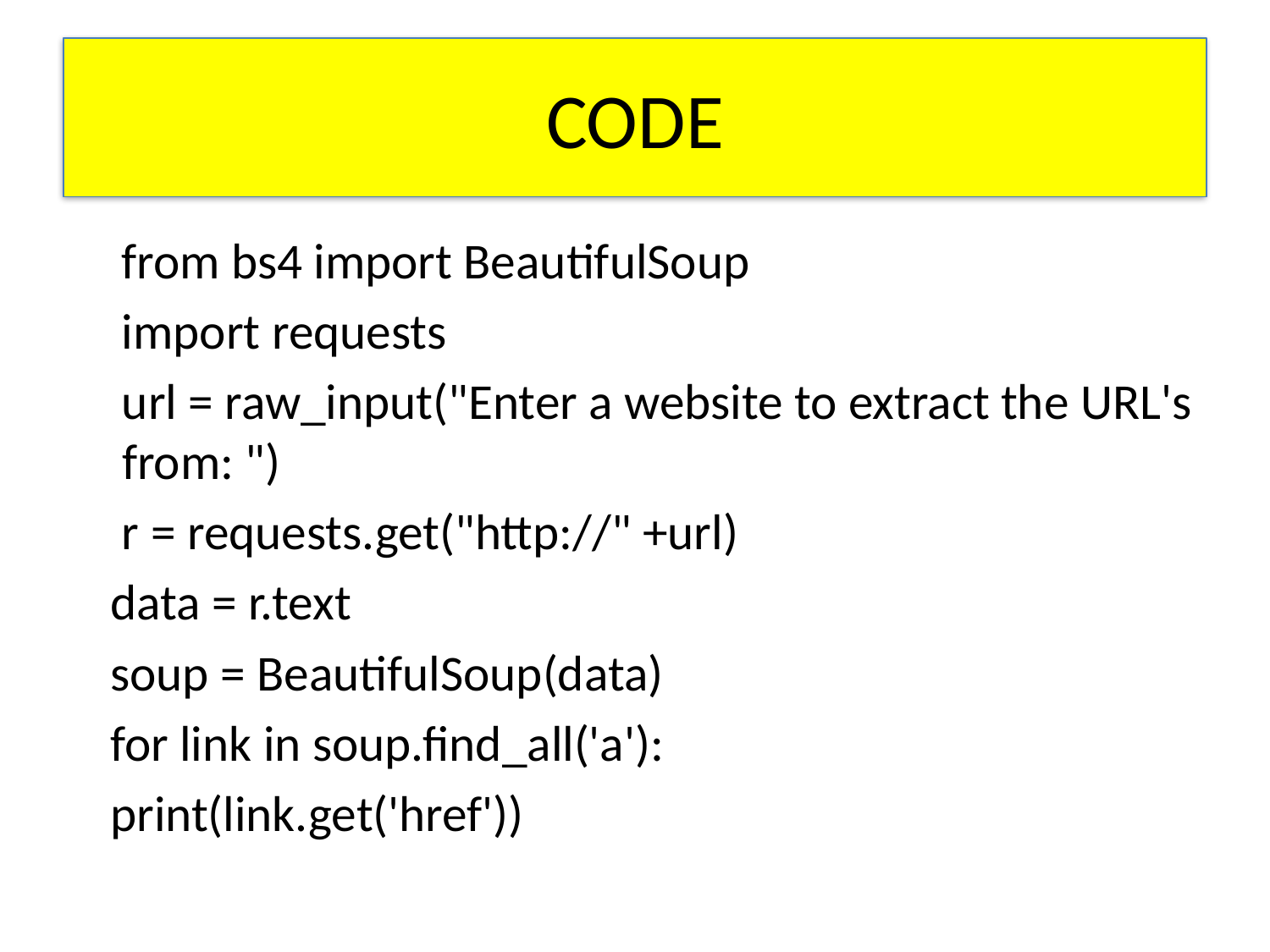

# CODE
    from bs4 import BeautifulSoup
    import requests
    url = raw_input("Enter a website to extract the URL's from: ")
    r = requests.get("http://" +url)
   data = r.text
   soup = BeautifulSoup(data)
   for link in soup.find_all('a'):
   print(link.get('href'))